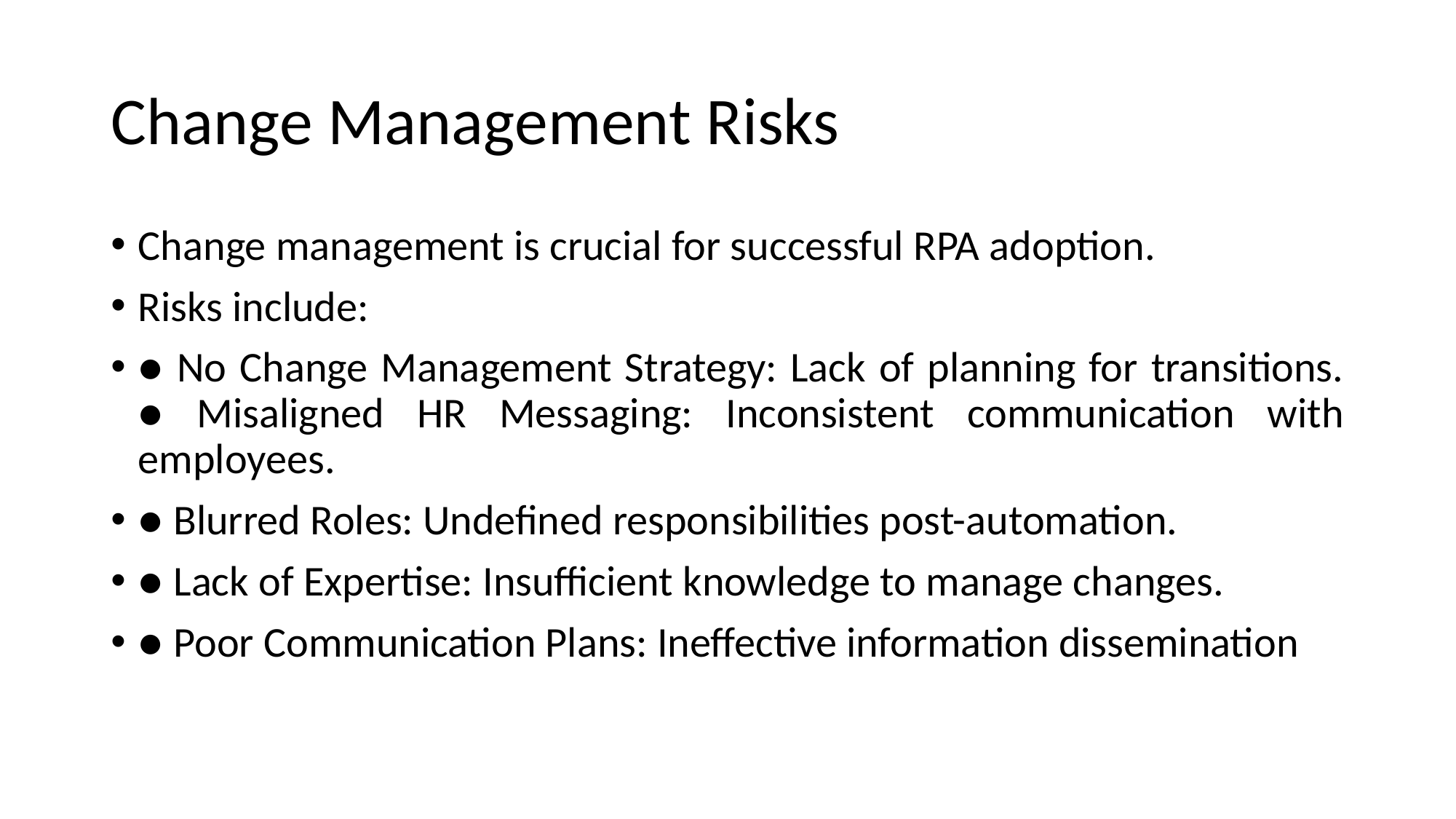

# Change Management Risks
Change management is crucial for successful RPA adoption.
Risks include:
● No Change Management Strategy: Lack of planning for transitions. ● Misaligned HR Messaging: Inconsistent communication with employees.
● Blurred Roles: Undefined responsibilities post-automation.
● Lack of Expertise: Insufficient knowledge to manage changes.
● Poor Communication Plans: Ineffective information dissemination